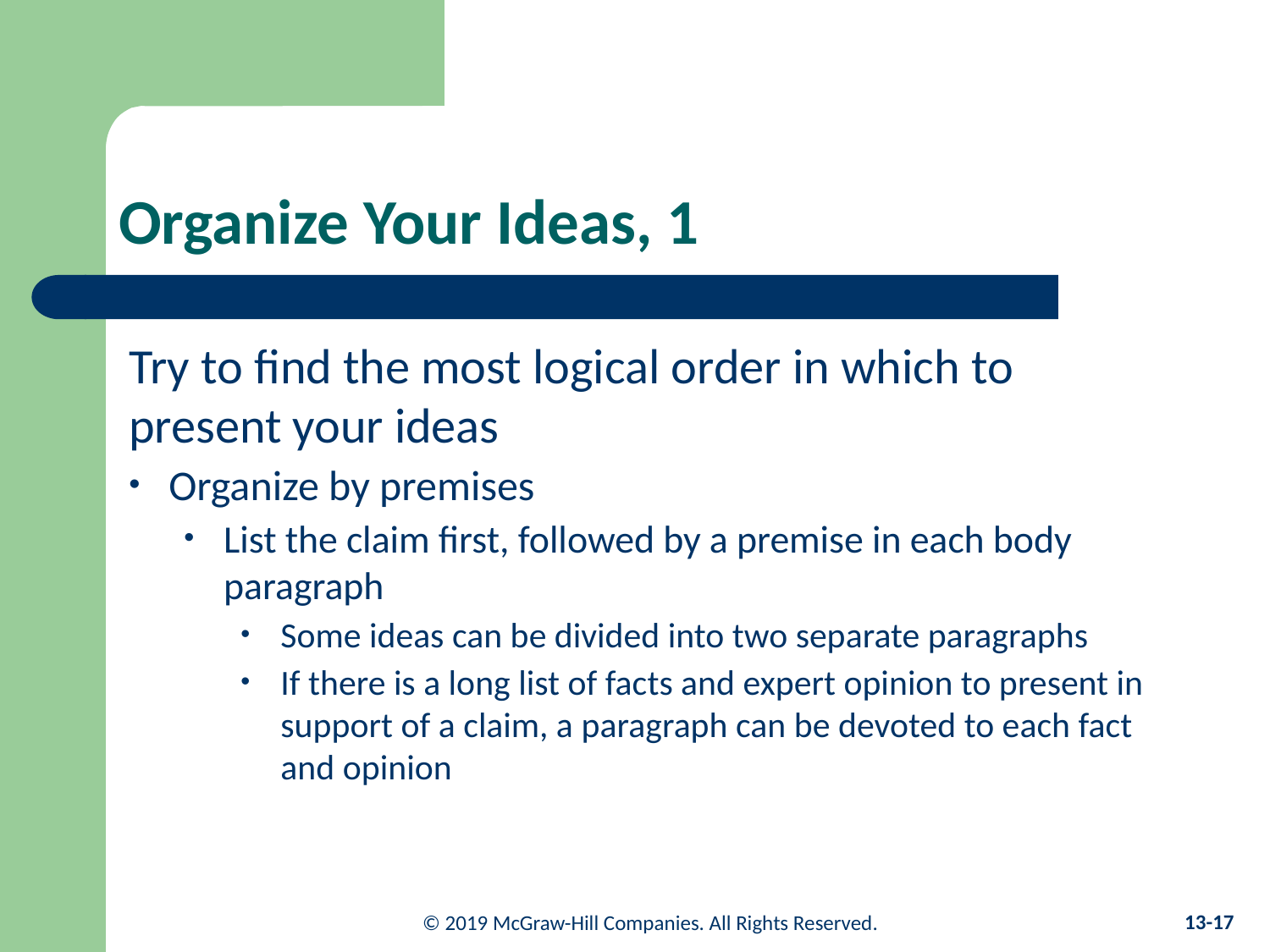

# Organize Your Ideas, 1
Try to find the most logical order in which to present your ideas
Organize by premises
List the claim first, followed by a premise in each body paragraph
Some ideas can be divided into two separate paragraphs
If there is a long list of facts and expert opinion to present in support of a claim, a paragraph can be devoted to each fact and opinion